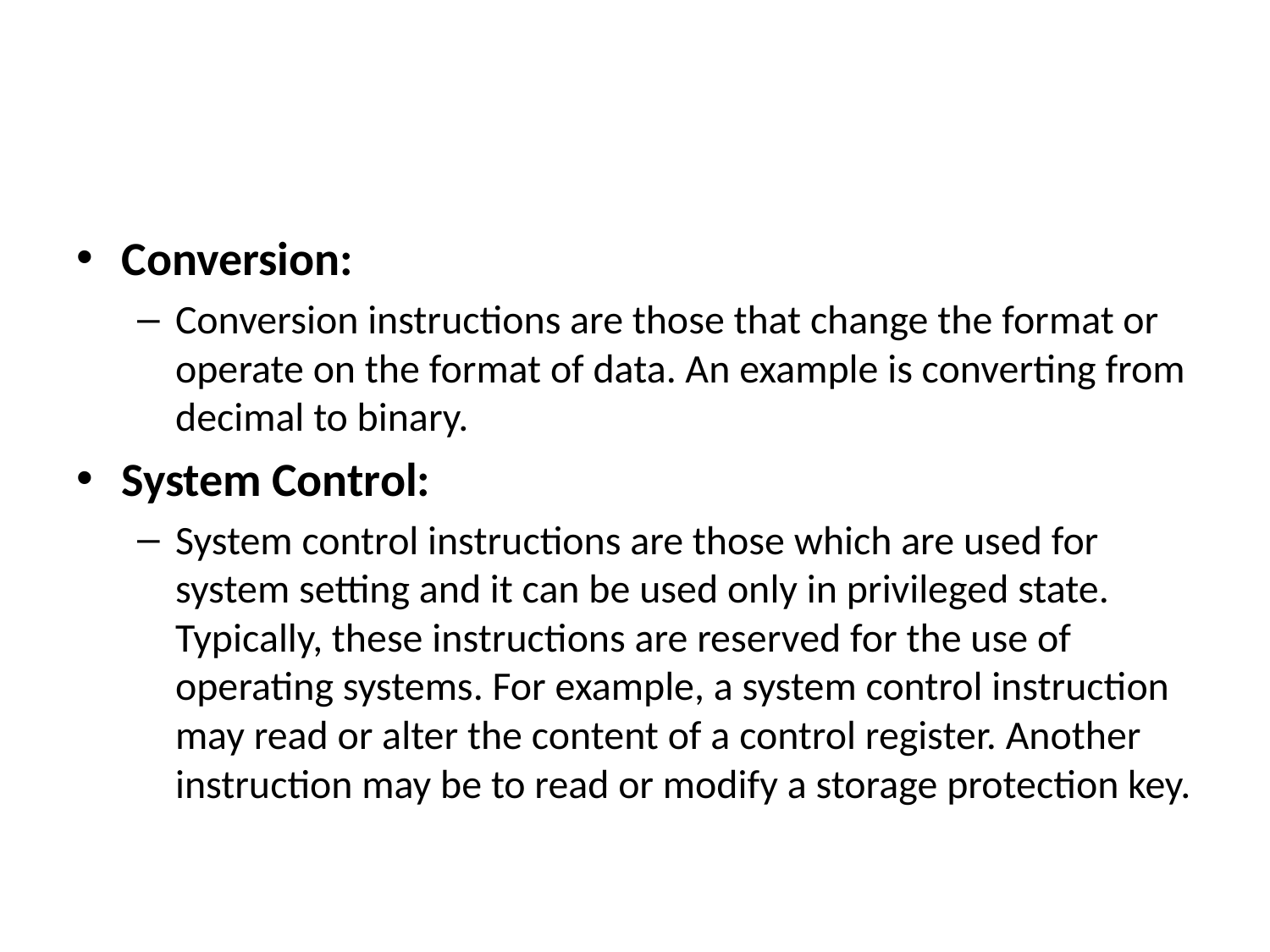

#
Conversion:
Conversion instructions are those that change the format or operate on the format of data. An example is converting from decimal to binary.
System Control:
System control instructions are those which are used for system setting and it can be used only in privileged state. Typically, these instructions are reserved for the use of operating systems. For example, a system control instruction may read or alter the content of a control register. Another instruction may be to read or modify a storage protection key.